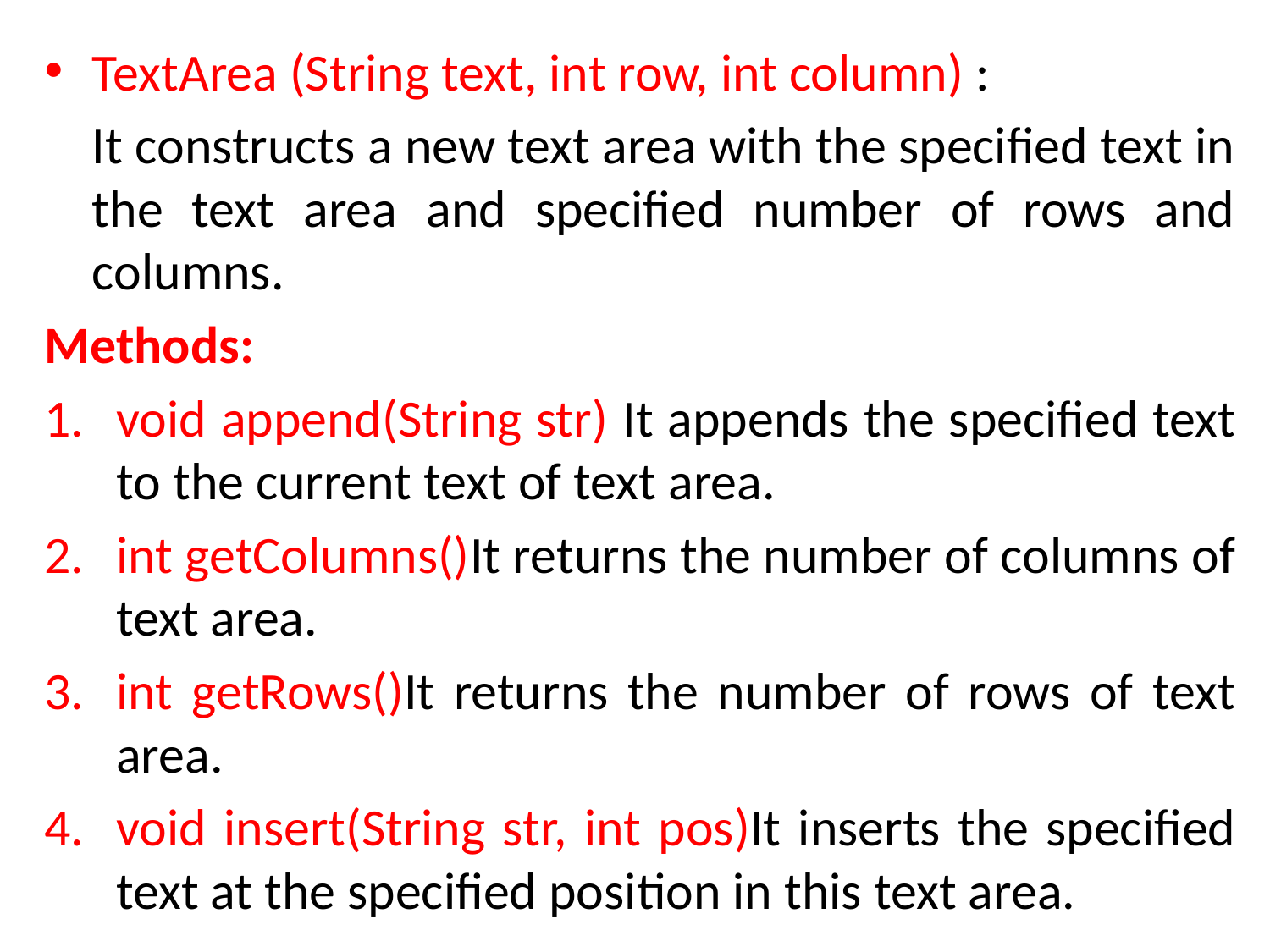

TextArea (String text, int row, int column) :
	It constructs a new text area with the specified text in the text area and specified number of rows and columns.
Methods:
void append(String str) It appends the specified text to the current text of text area.
int getColumns()It returns the number of columns of text area.
int getRows()It returns the number of rows of text area.
void insert(String str, int pos)It inserts the specified text at the specified position in this text area.